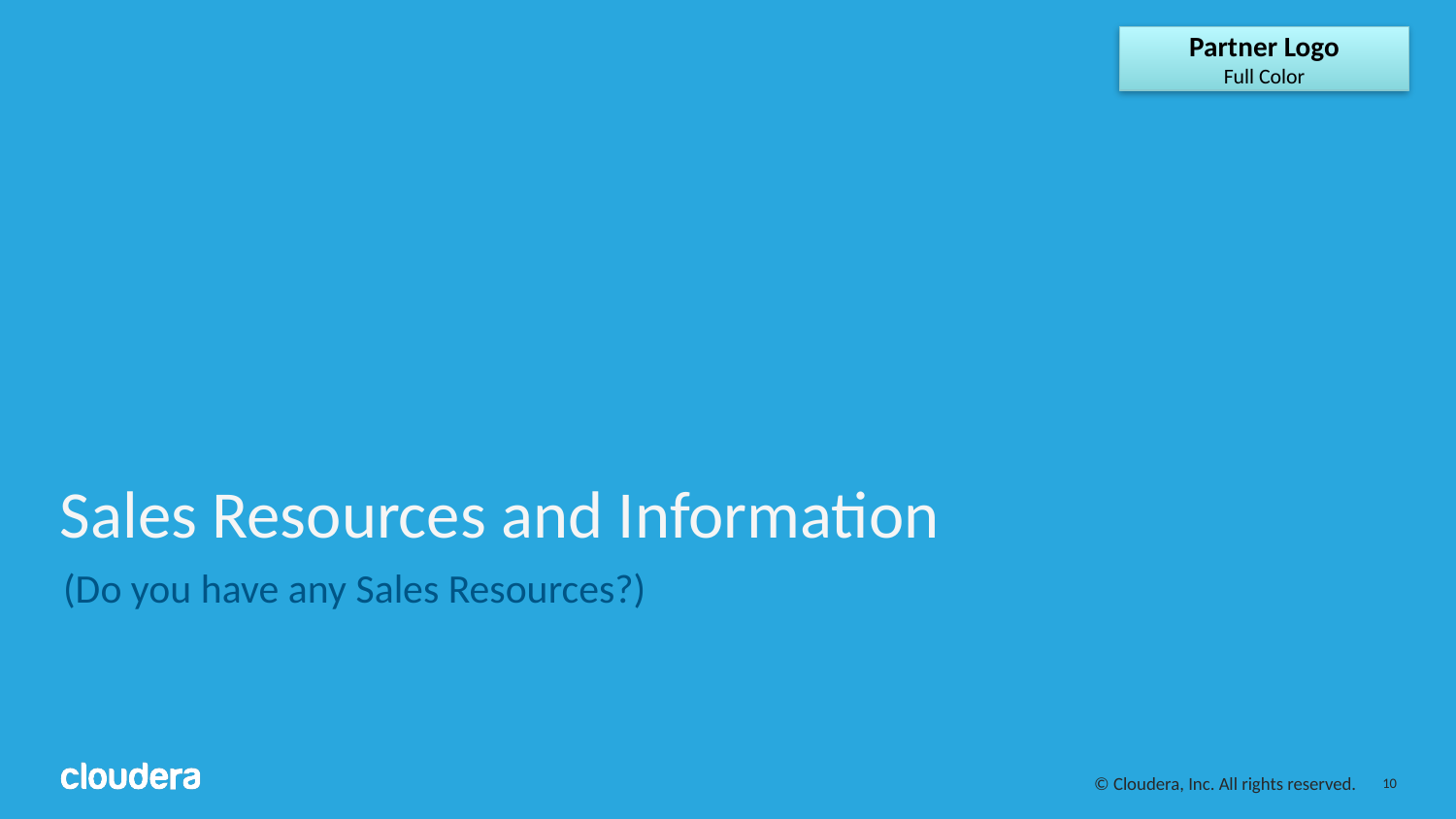

Partner Logo
Full Color
# Sales Resources and Information
(Do you have any Sales Resources?)